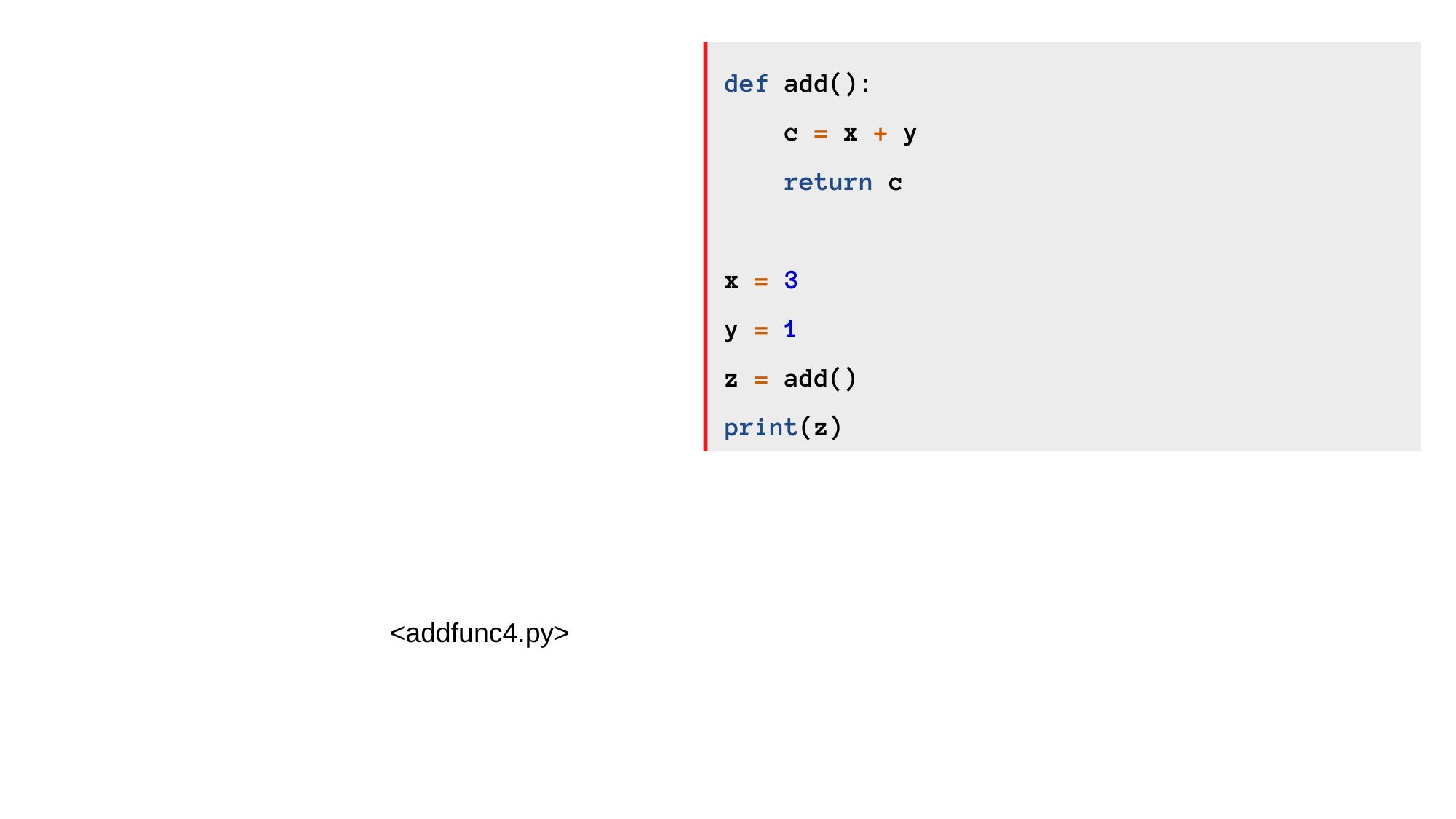

def add():
    c = x + y
    return c

x = 3
y = 1
z = add()
print(z)
<addfunc4.py>